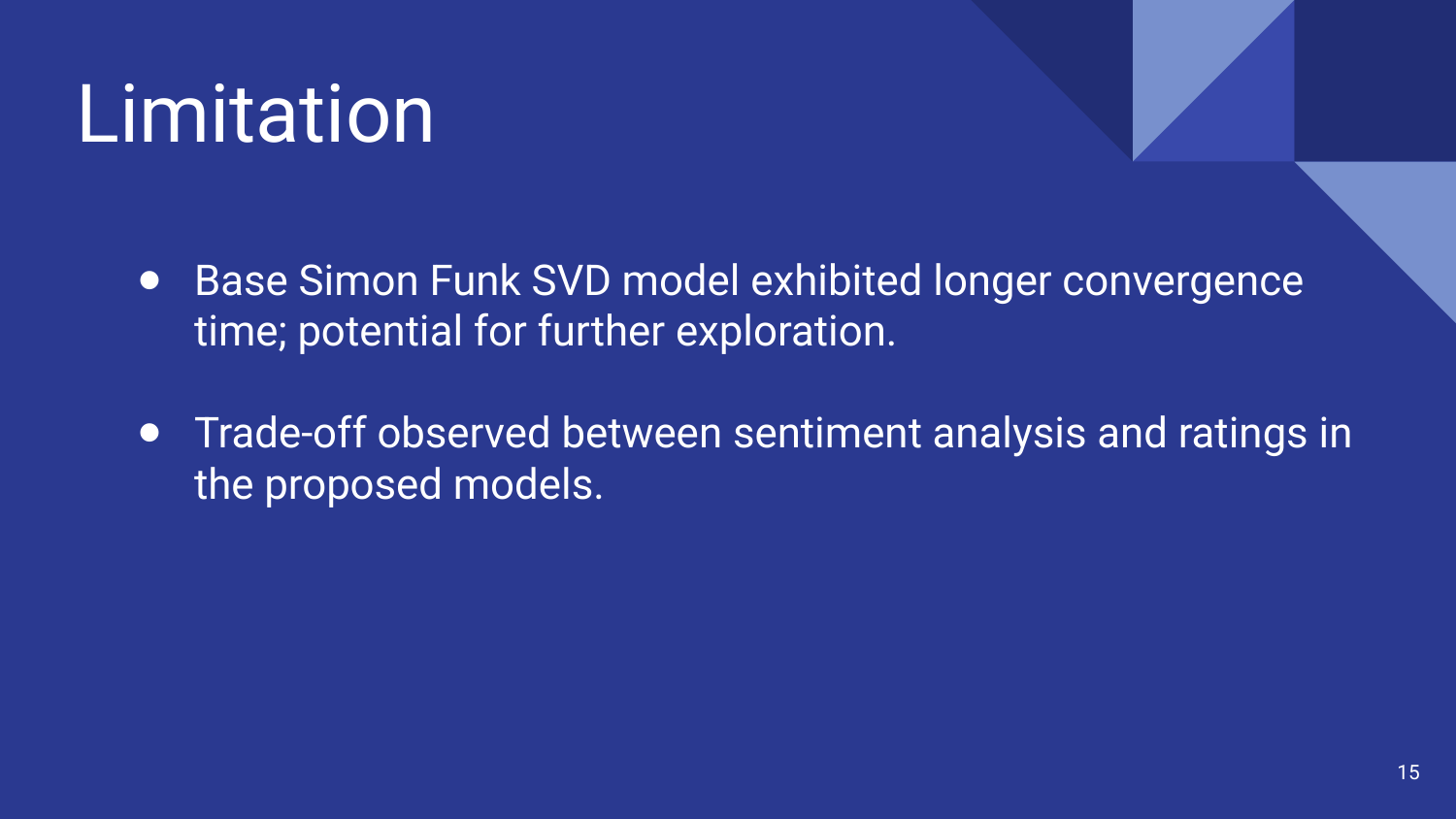

# Limitation
Base Simon Funk SVD model exhibited longer convergence time; potential for further exploration.

Trade-off observed between sentiment analysis and ratings in the proposed models.

15